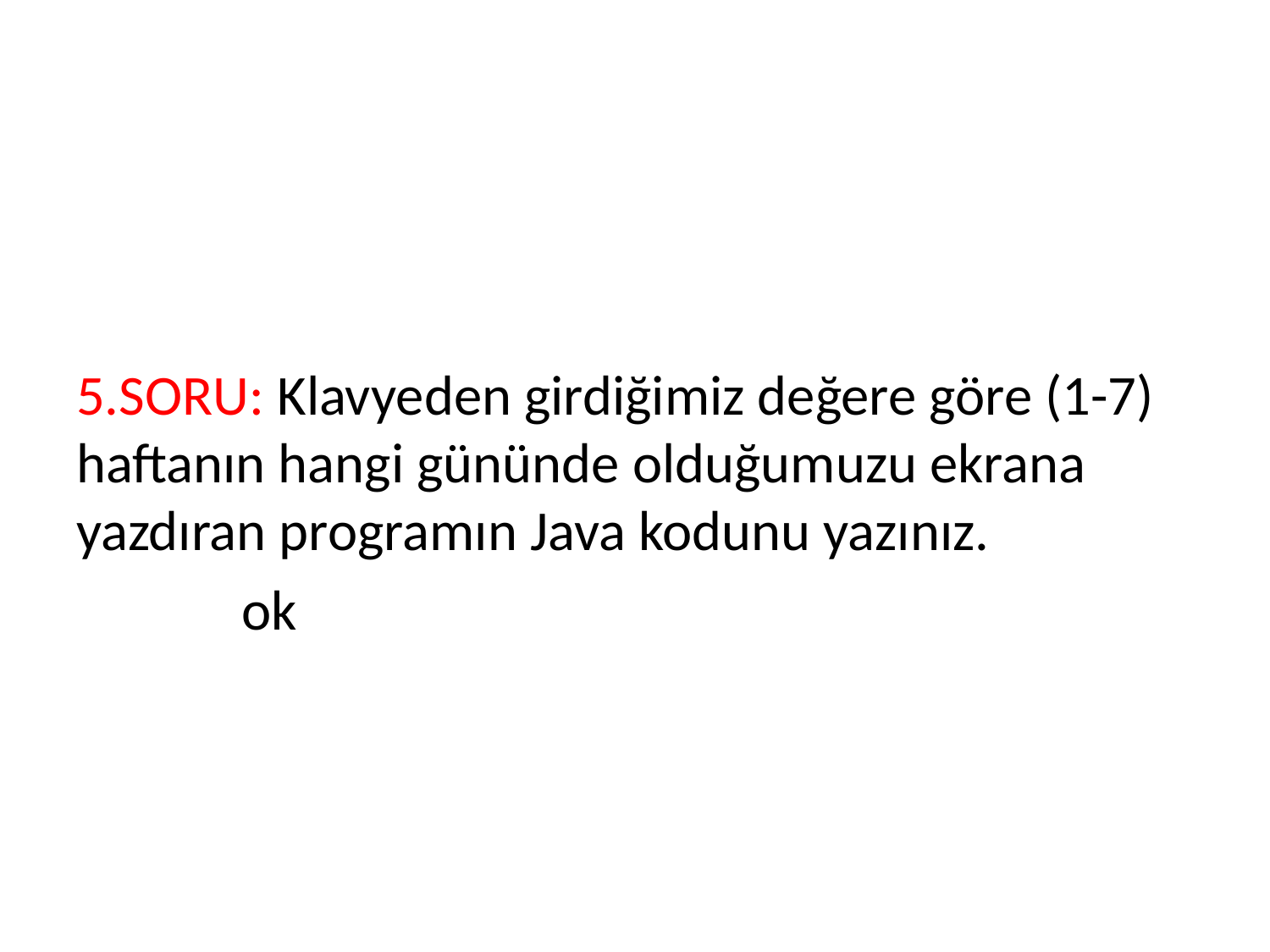

5.SORU: Klavyeden girdiğimiz değere göre (1-7) haftanın hangi gününde olduğumuzu ekrana yazdıran programın Java kodunu yazınız.
             ok
#